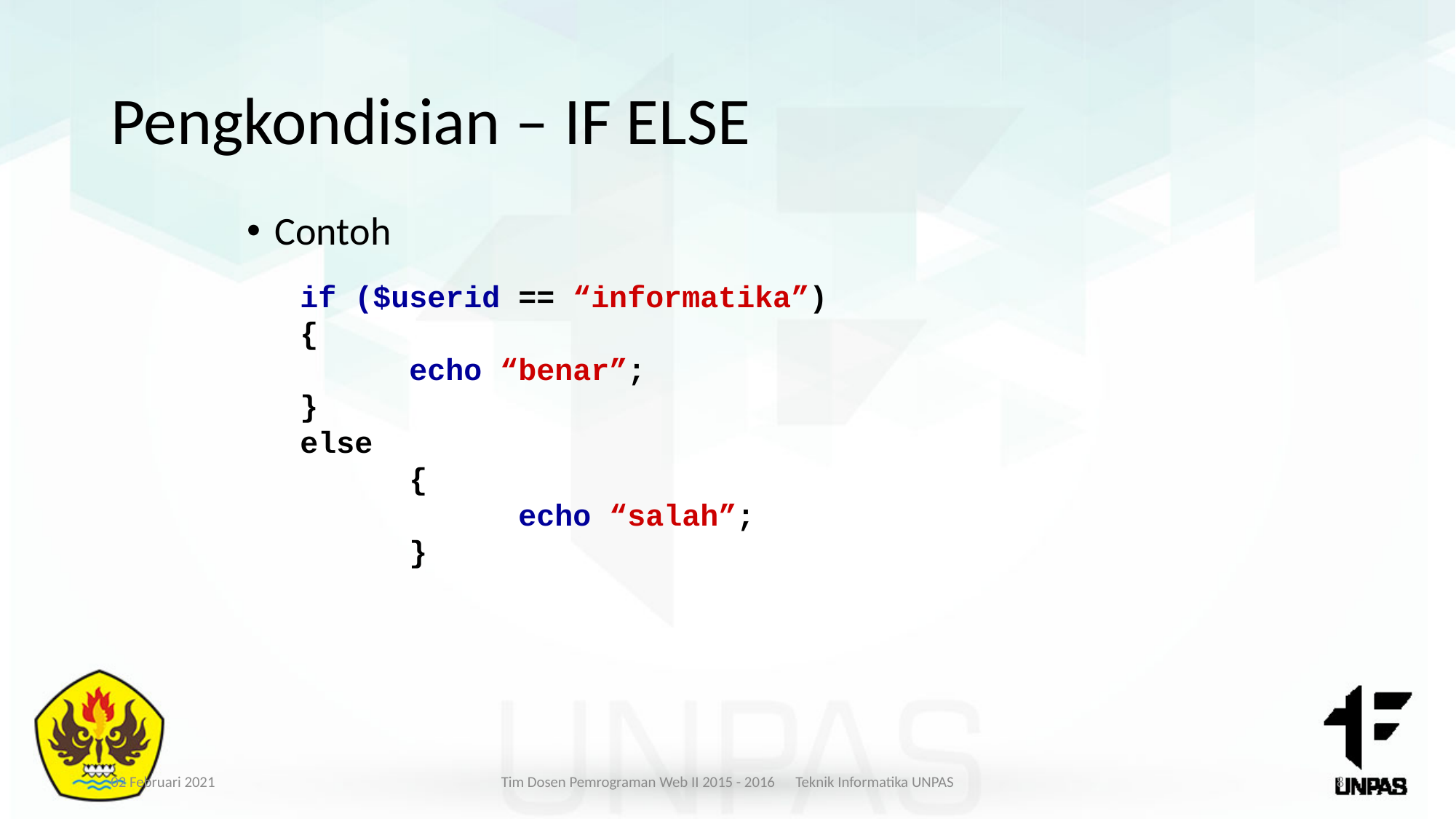

# Pengkondisian – IF ELSE
Contoh
if ($userid == “informatika”)
{
	echo “benar”;
}
else
	{
		echo “salah”;
	}
02 Februari 2021
Tim Dosen Pemrograman Web II 2015 - 2016      Teknik Informatika UNPAS
8